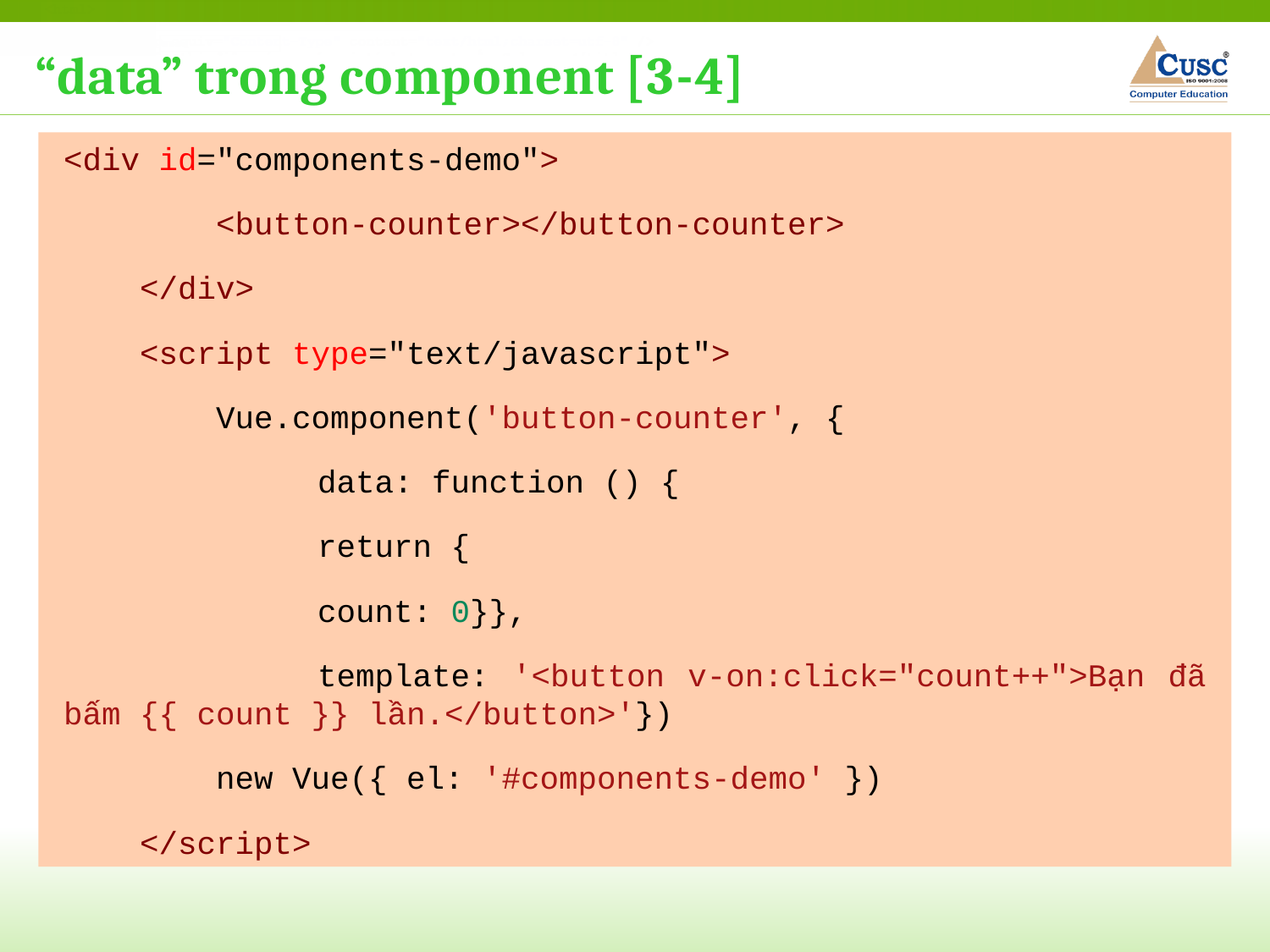

“data” trong component [3-4]
<div id="components-demo">
        <button-counter></button-counter>
    </div>
    <script type="text/javascript">
        Vue.component('button-counter', {
		data: function () {
		return {
		count: 0}},
		template: '<button v-on:click="count++">Bạn đã bấm {{ count }} lần.</button>'})
        new Vue({ el: '#components-demo' })
    </script>